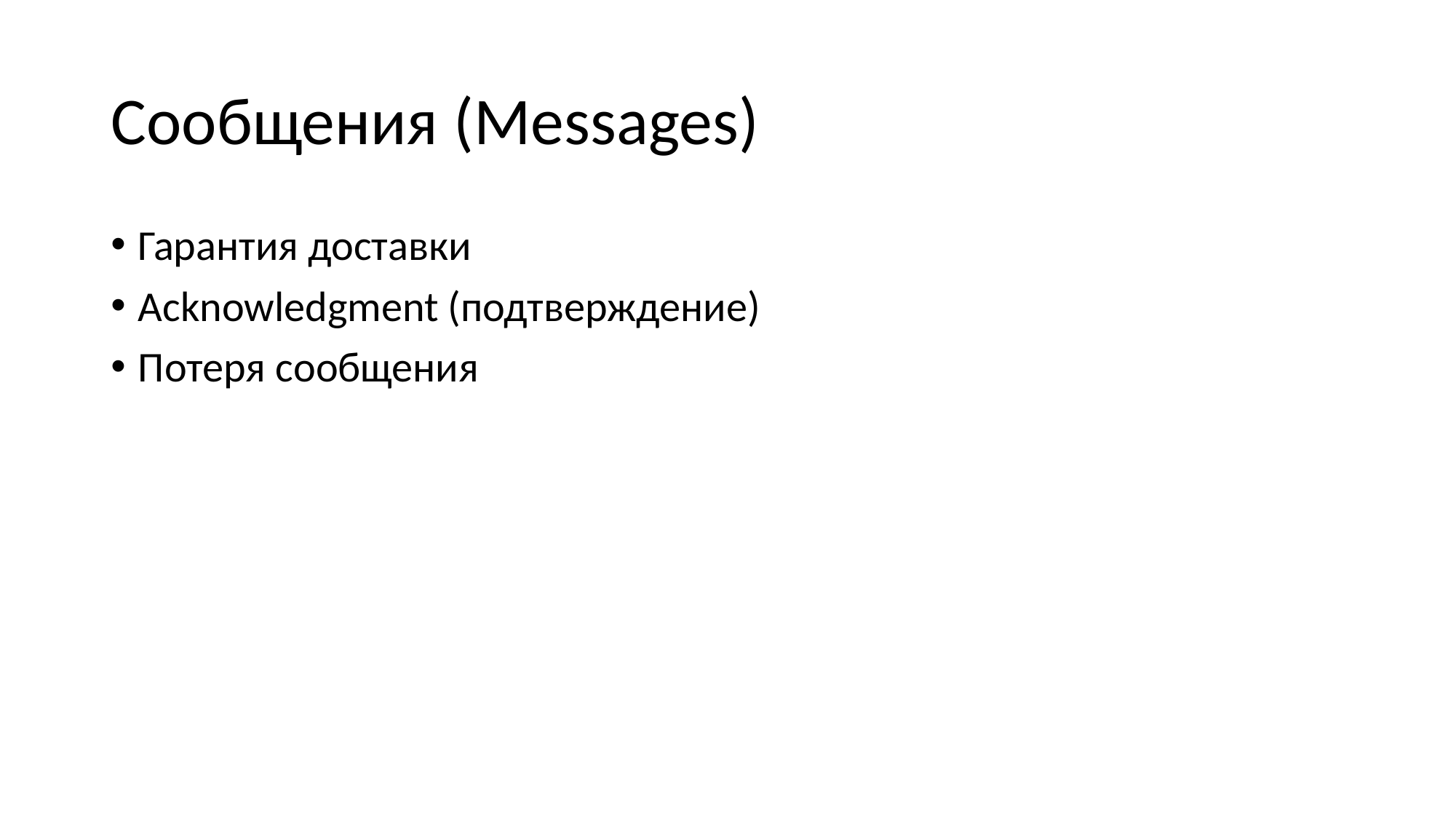

# Сообщения (Messages)
Гарантия доставки
Аcknowledgment (подтверждение)
Потеря сообщения